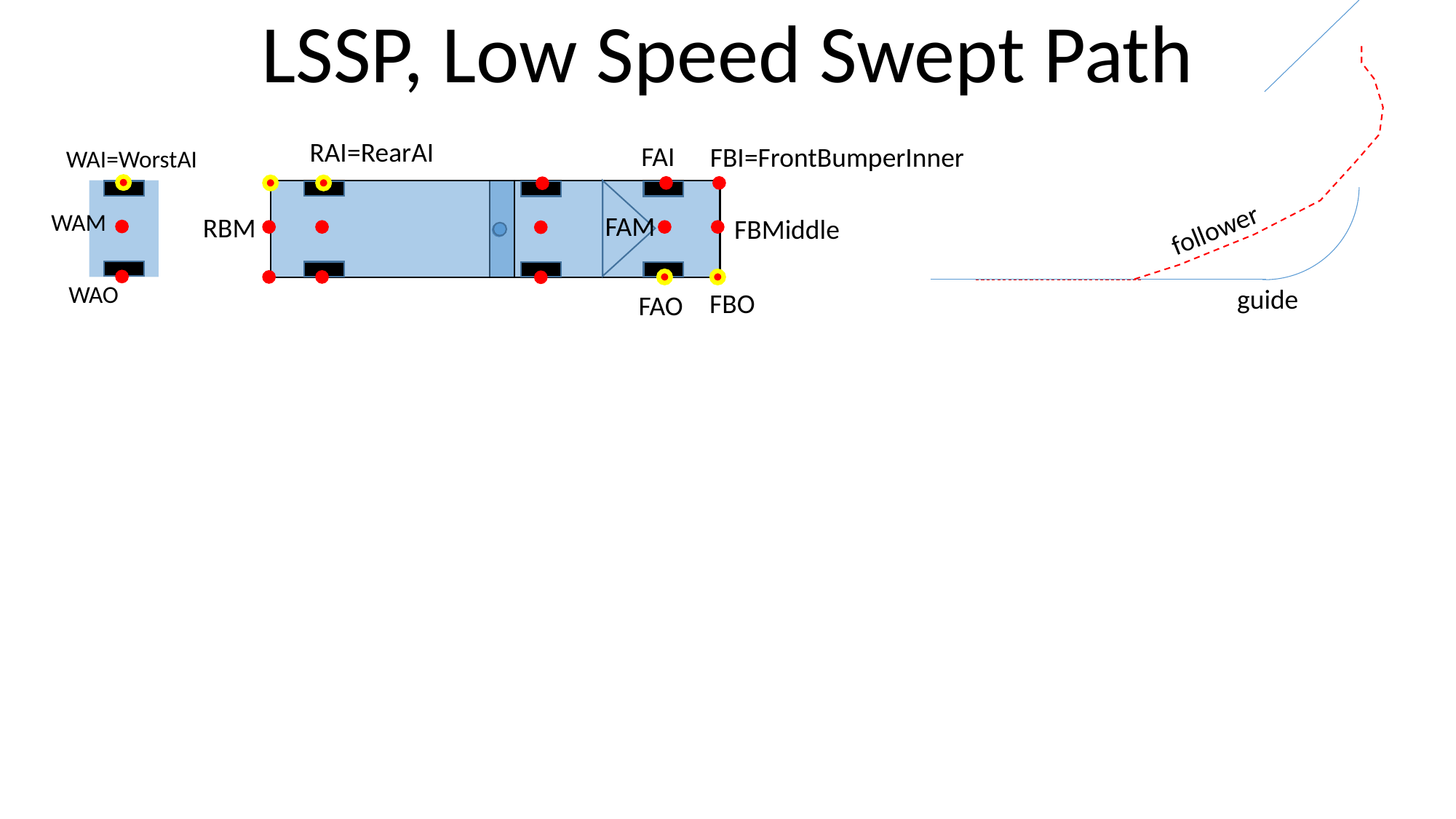

# LSSP, Low Speed Swept Path

RAI=RearAI
FAI
FBI=FrontBumperInner
WAI=WorstAI

WAM
FAM
RBM
FBMiddle
follower

WAO
guide
FBO
FAO
Implemented in Open PBS tool, version ###
Present (20##-##-##) proposal from “HCT in Swe-project”